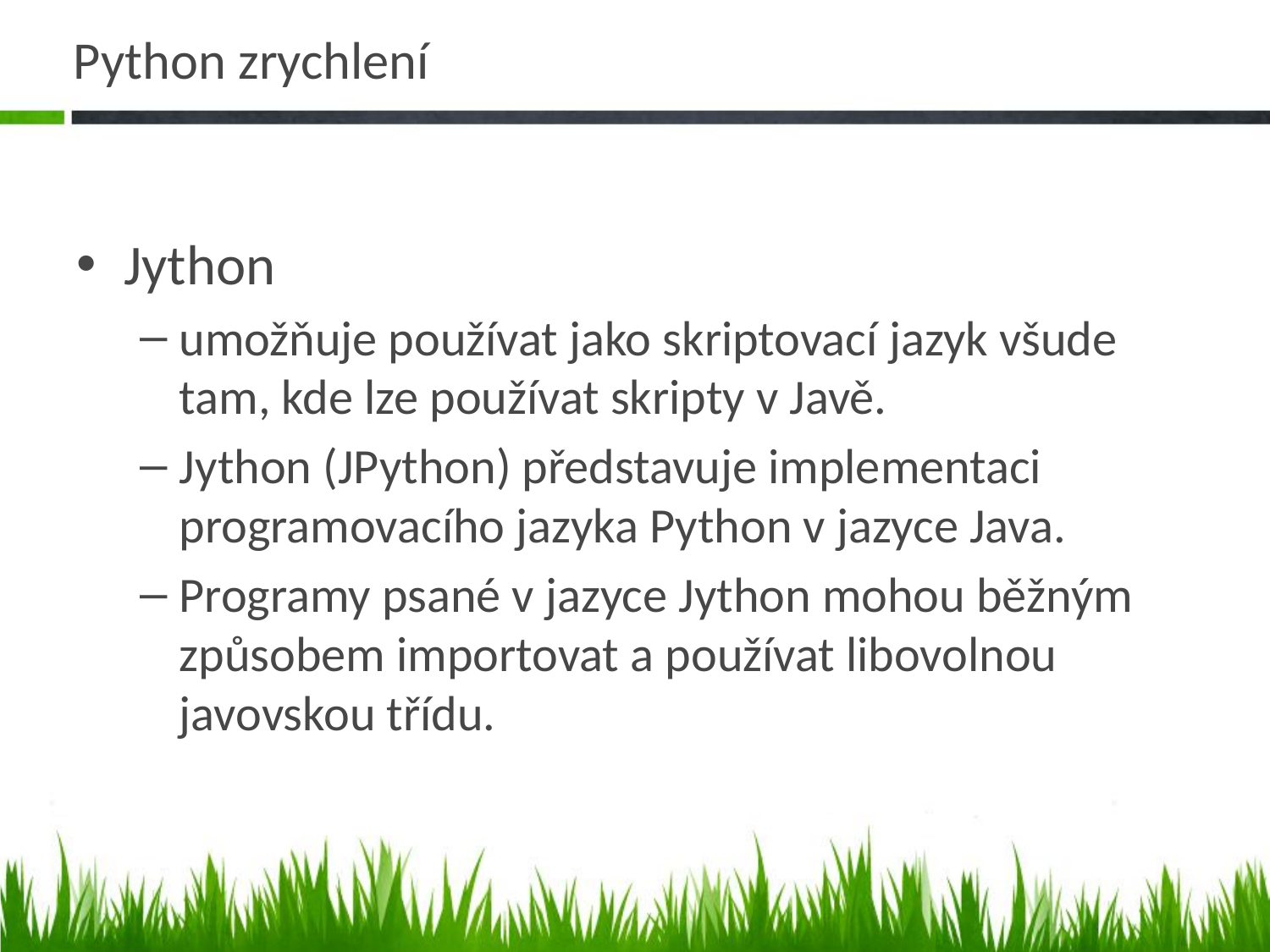

# Python zrychlení
Jython
umožňuje používat jako skriptovací jazyk všude tam, kde lze používat skripty v Javě.
Jython (JPython) představuje implementaci programovacího jazyka Python v jazyce Java.
Programy psané v jazyce Jython mohou běžným způsobem importovat a používat libovolnou javovskou třídu.